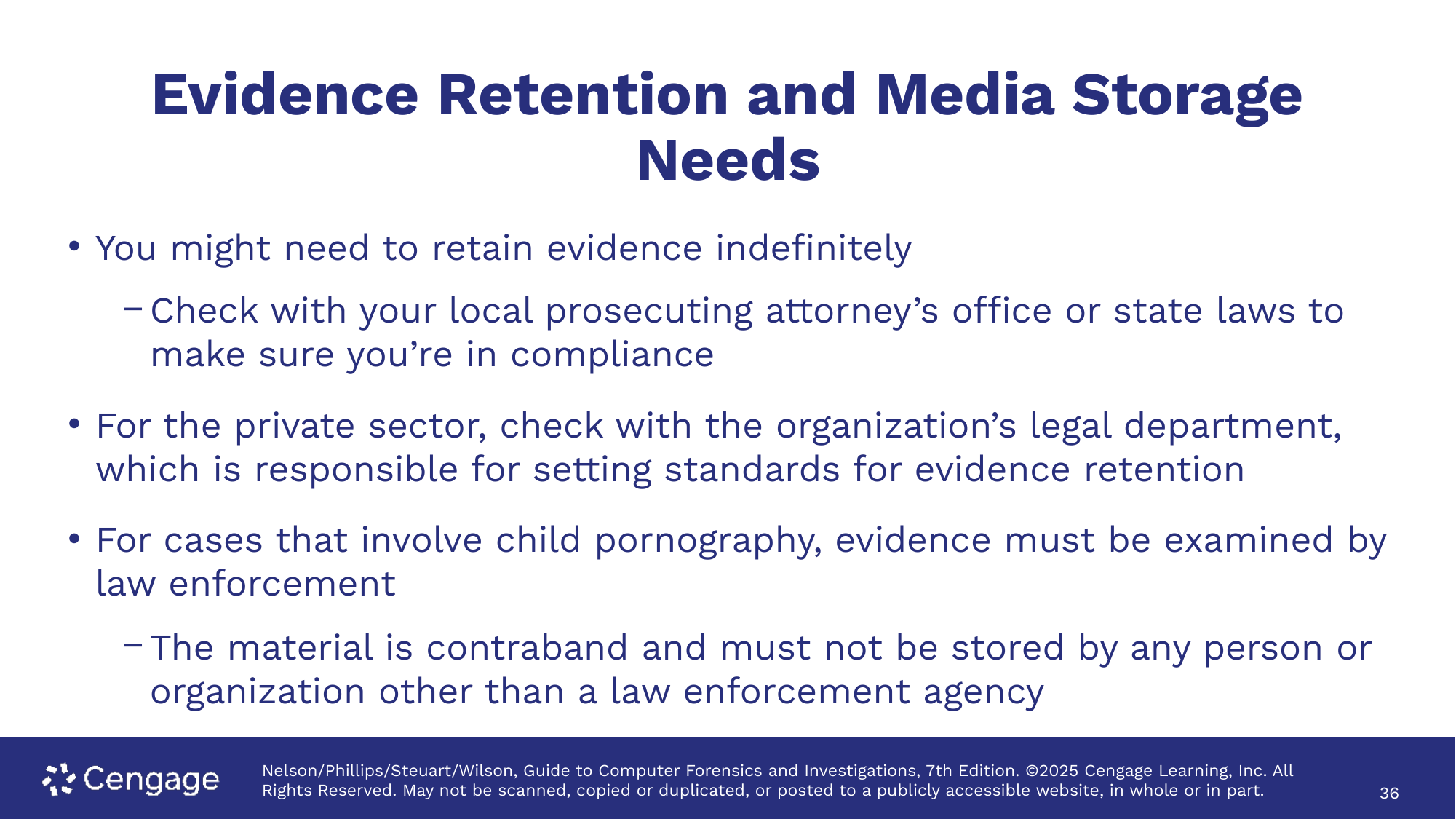

# Evidence Retention and Media Storage Needs
You might need to retain evidence indefinitely
Check with your local prosecuting attorney’s office or state laws to make sure you’re in compliance
For the private sector, check with the organization’s legal department, which is responsible for setting standards for evidence retention
For cases that involve child pornography, evidence must be examined by law enforcement
The material is contraband and must not be stored by any person or organization other than a law enforcement agency